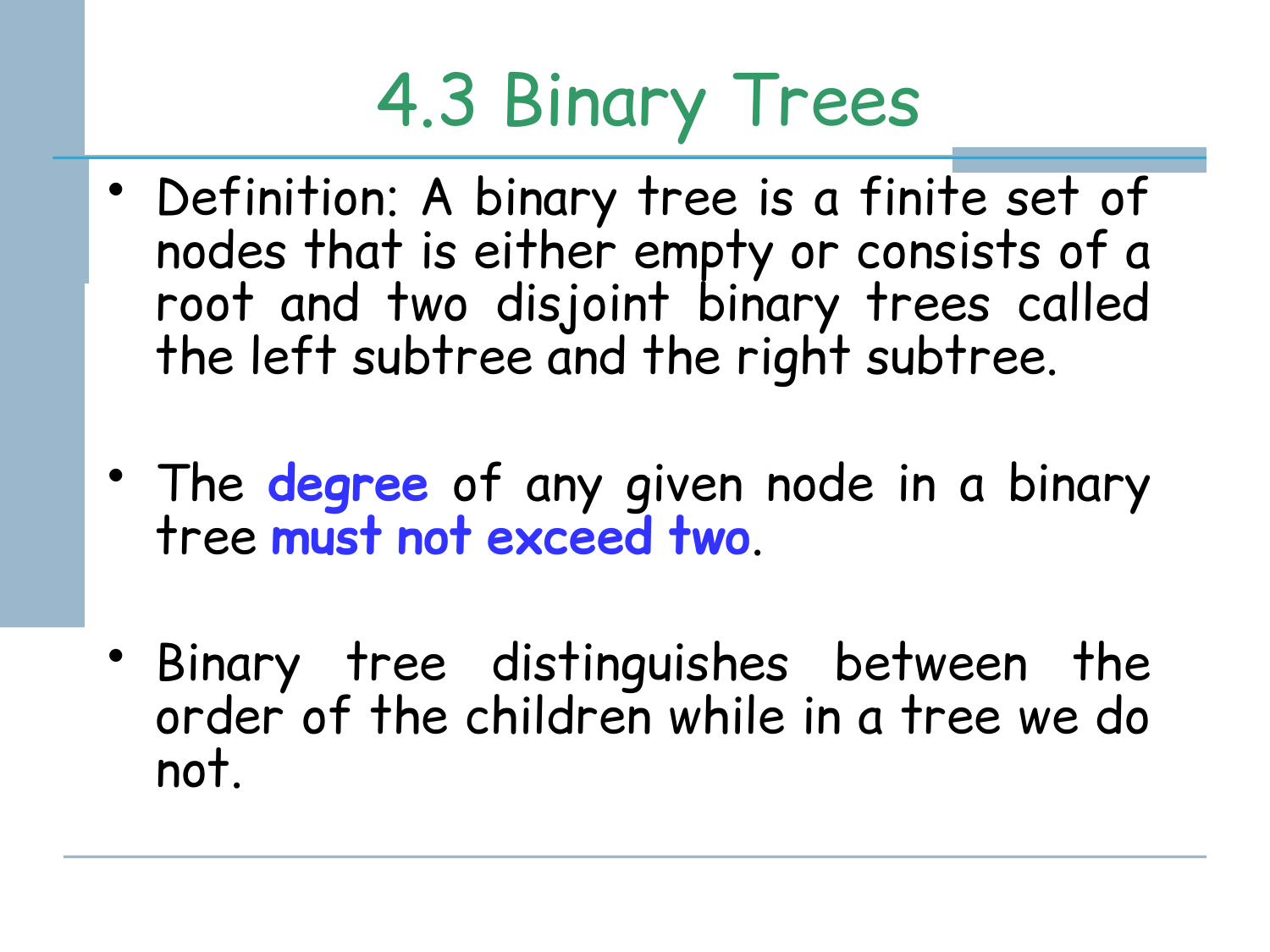

# 4.3 Binary Trees
Definition: A binary tree is a finite set of nodes that is either empty or consists of a root and two disjoint binary trees called the left subtree and the right subtree.

The degree of any given node in a binary tree must not exceed two.

Binary tree distinguishes between the order of the children while in a tree we do not.